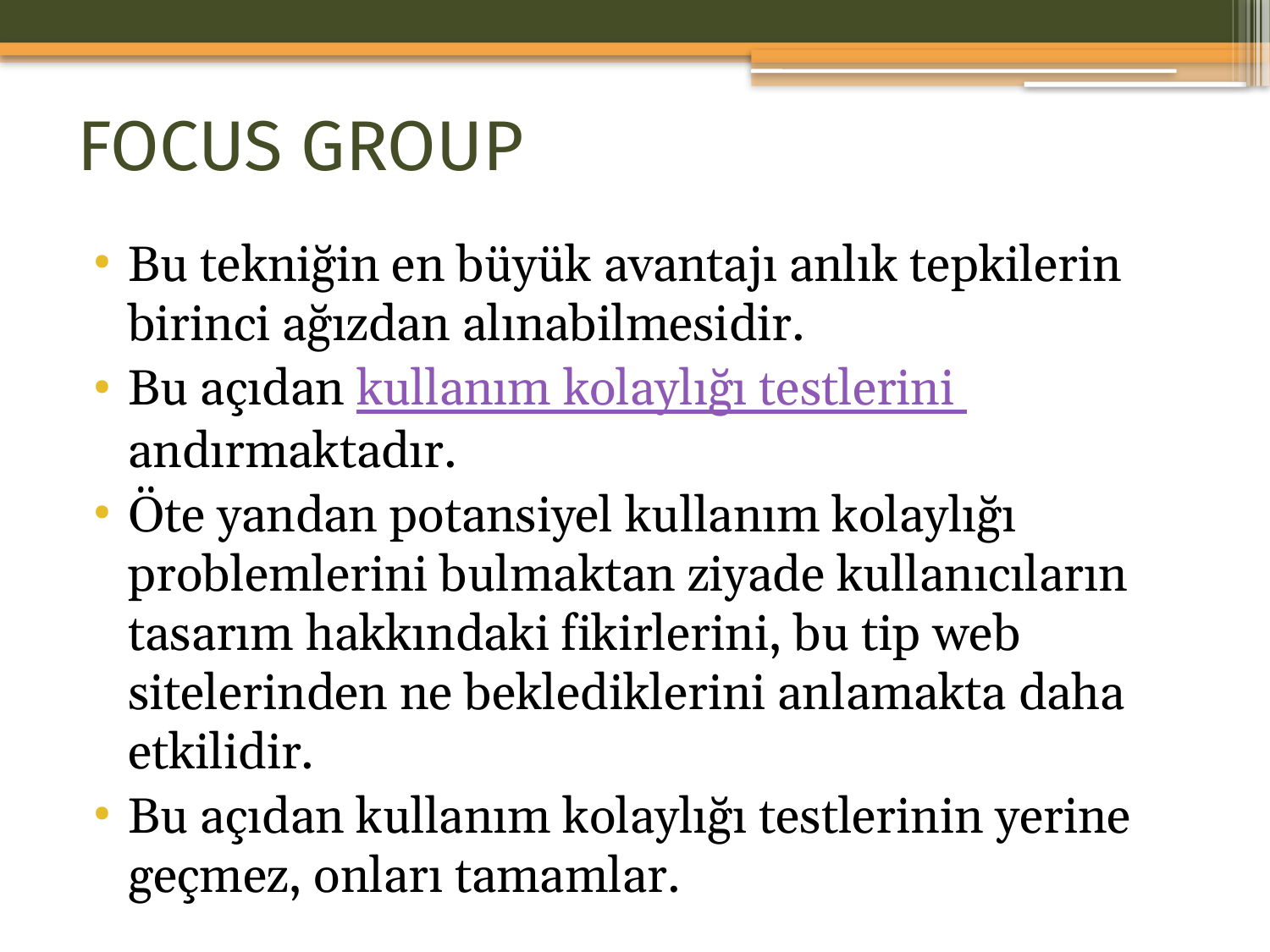

# FOCUS GROUP
Bu tekniğin en büyük avantajı anlık tepkilerin birinci ağızdan alınabilmesidir.
Bu açıdan kullanım kolaylığı testlerini andırmaktadır.
Öte yandan potansiyel kullanım kolaylığı problemlerini bulmaktan ziyade kullanıcıların tasarım hakkındaki fikirlerini, bu tip web sitelerinden ne beklediklerini anlamakta daha etkilidir.
Bu açıdan kullanım kolaylığı testlerinin yerine geçmez, onları tamamlar.